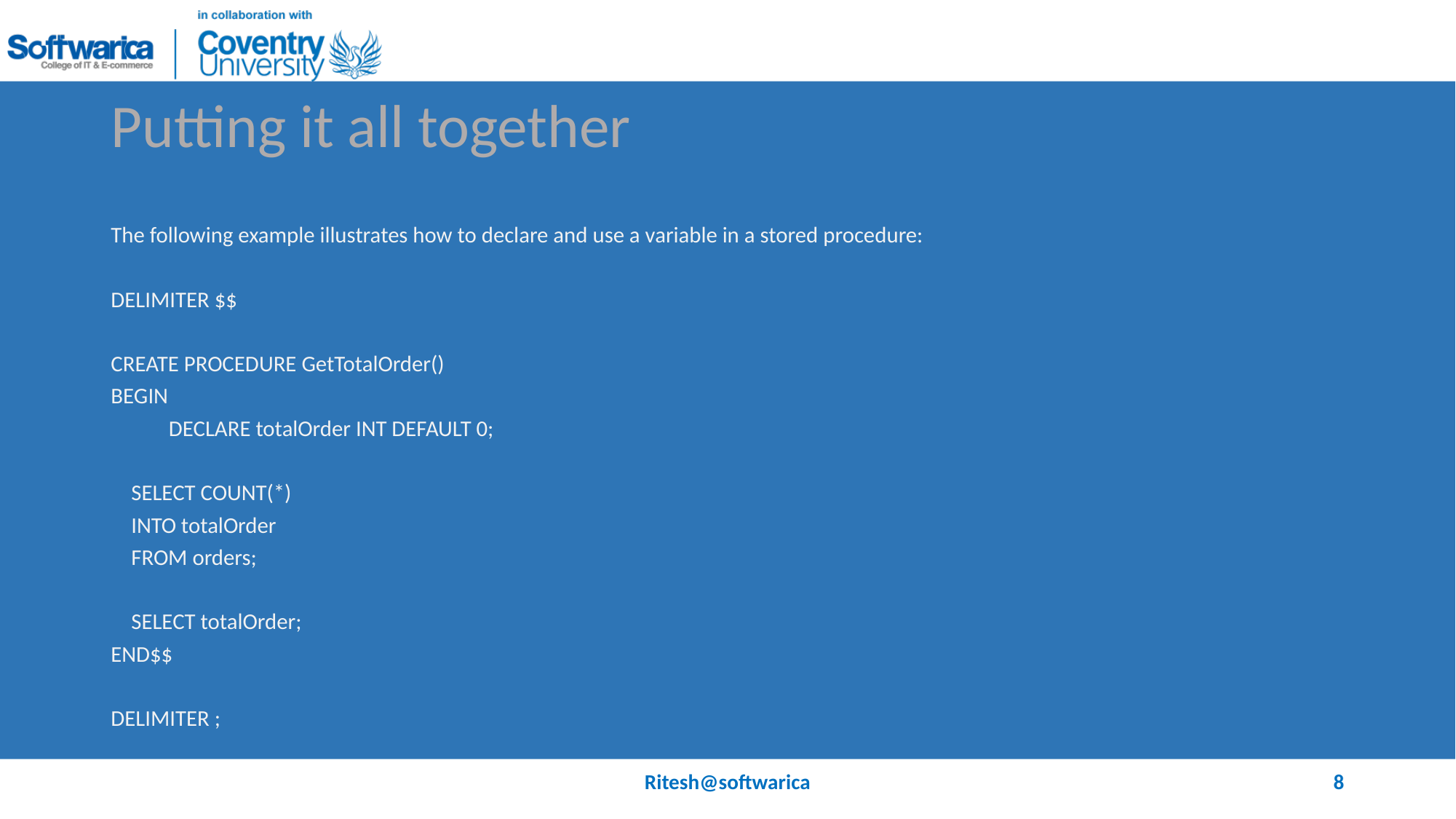

# Putting it all together
The following example illustrates how to declare and use a variable in a stored procedure:

DELIMITER $$

CREATE PROCEDURE GetTotalOrder()
BEGIN
	DECLARE totalOrder INT DEFAULT 0;

    SELECT COUNT(*)
    INTO totalOrder
    FROM orders;

    SELECT totalOrder;
END$$

DELIMITER ;
Ritesh@softwarica
8